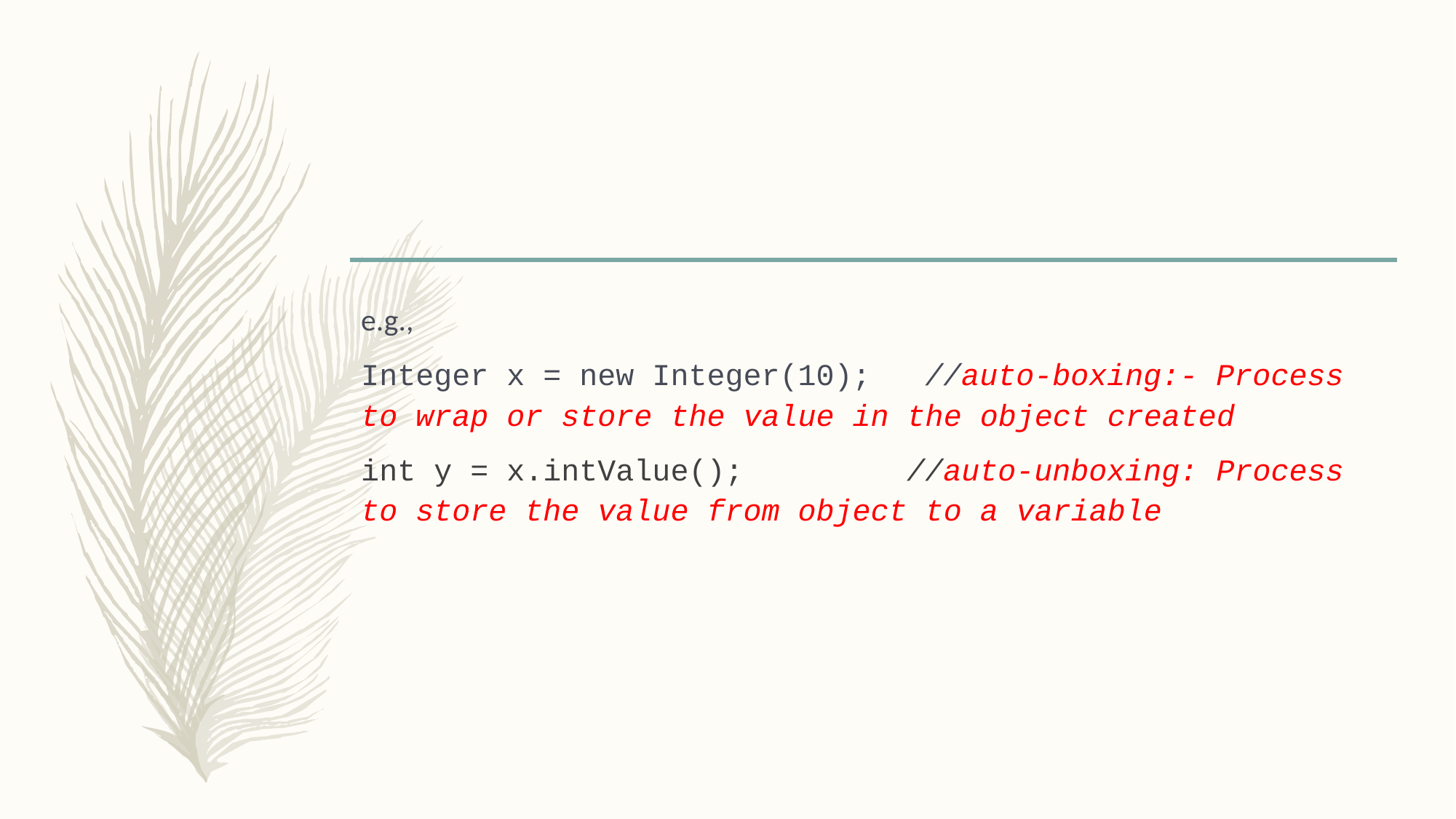

e.g.,
Integer x = new Integer(10);   //auto-boxing:- Process to wrap or store the value in the object created
int y = x.intValue();         //auto-unboxing: Process to store the value from object to a variable